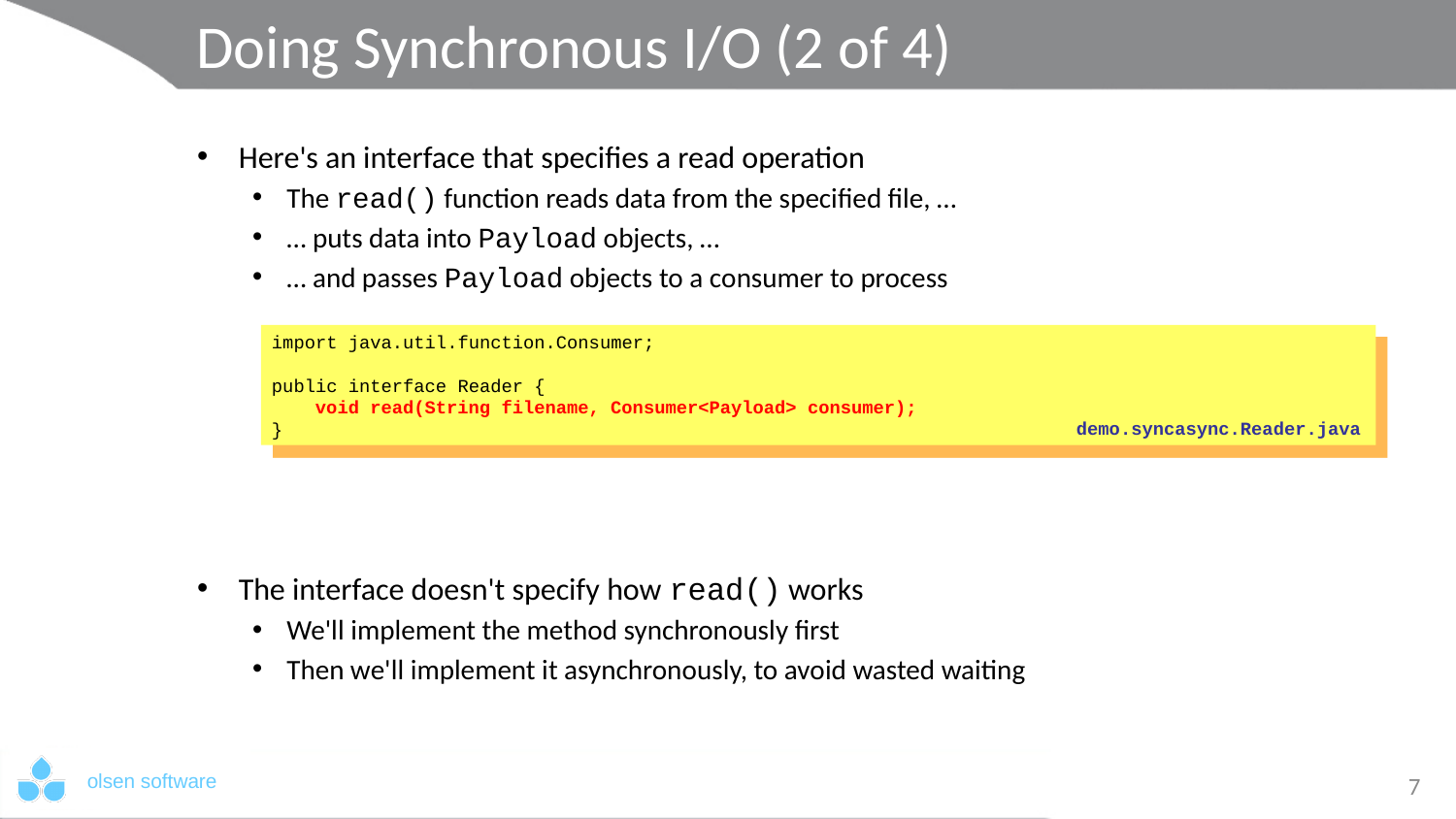

# Doing Synchronous I/O (2 of 4)
Here's an interface that specifies a read operation
The read() function reads data from the specified file, …
… puts data into Payload objects, …
… and passes Payload objects to a consumer to process

The interface doesn't specify how read() works
We'll implement the method synchronously first
Then we'll implement it asynchronously, to avoid wasted waiting
import java.util.function.Consumer;

public interface Reader {
    void read(String filename, Consumer<Payload> consumer);
}
demo.syncasync.Reader.java
7